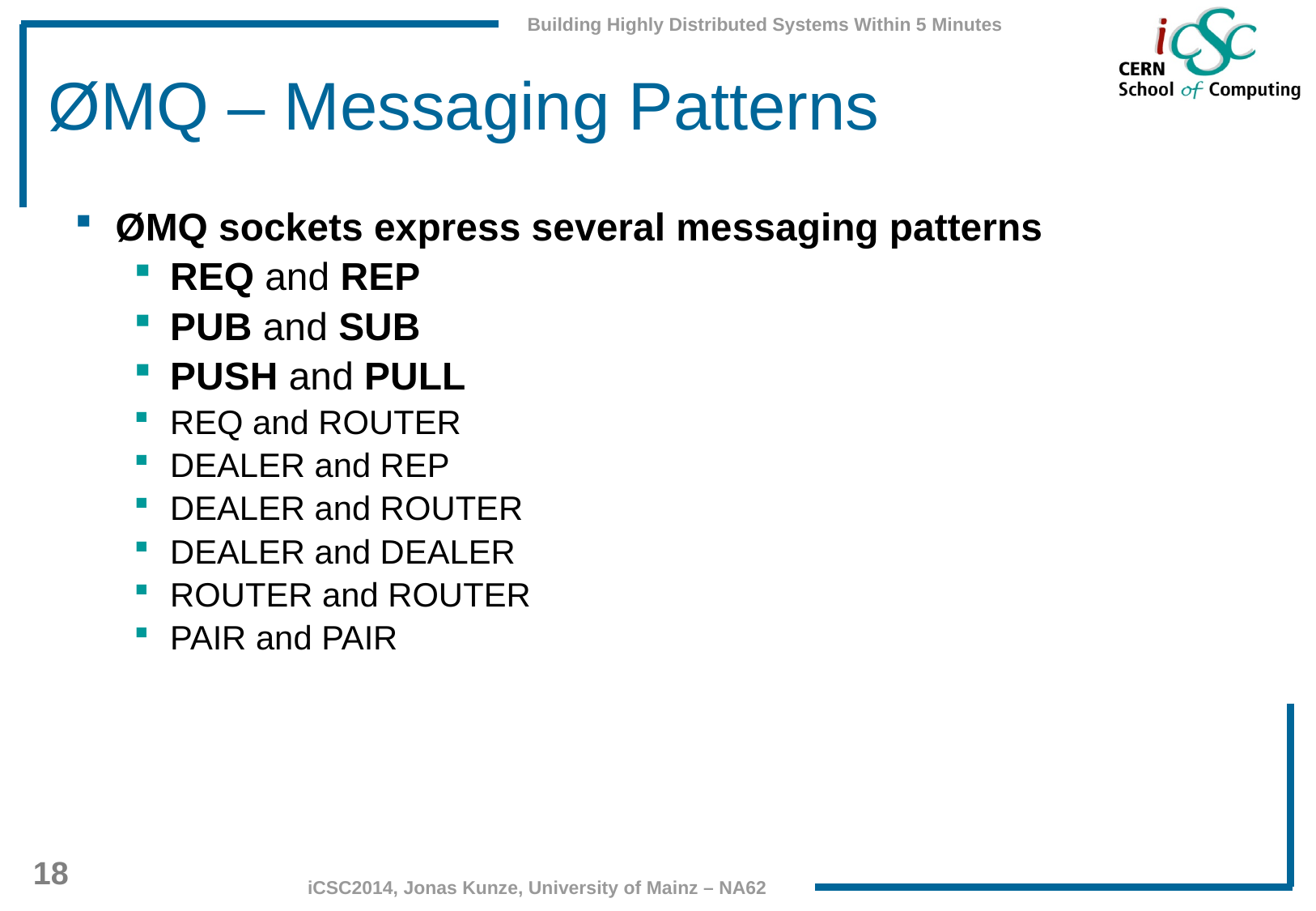

# ØMQ – Messaging Patterns
ØMQ sockets express several messaging patterns
REQ and REP
PUB and SUB
PUSH and PULL
REQ and ROUTER
DEALER and REP
DEALER and ROUTER
DEALER and DEALER
ROUTER and ROUTER
PAIR and PAIR